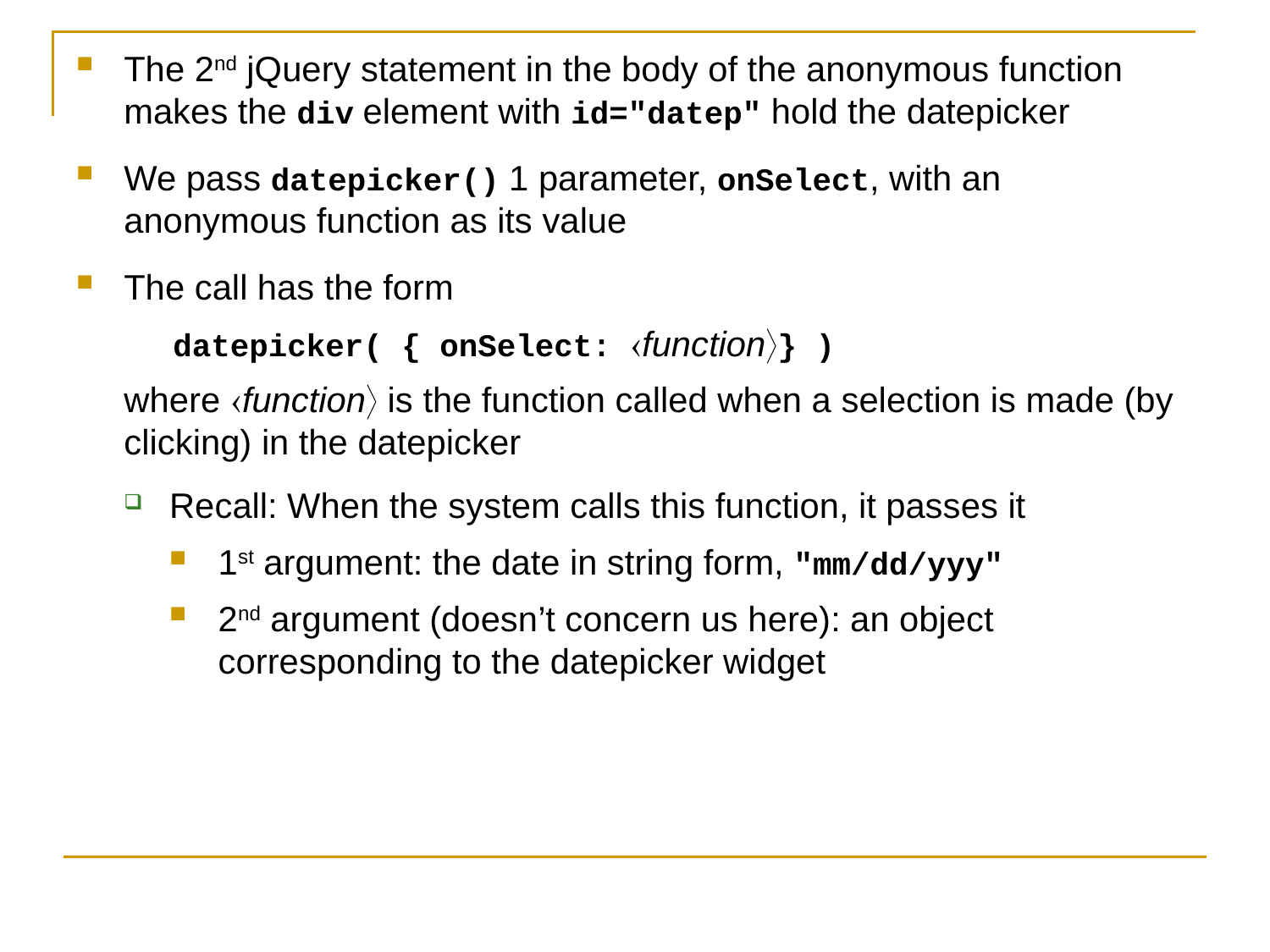

The 2nd jQuery statement in the body of the anonymous function makes the div element with id="datep" hold the datepicker
We pass datepicker() 1 parameter, onSelect, with an anonymous function as its value
The call has the form
datepicker( { onSelect: 〈function〉} )
where 〈function〉 is the function called when a selection is made (by clicking) in the datepicker
Recall: When the system calls this function, it passes it
1st argument: the date in string form, "mm/dd/yyy"
2nd argument (doesn’t concern us here): an object corresponding to the datepicker widget